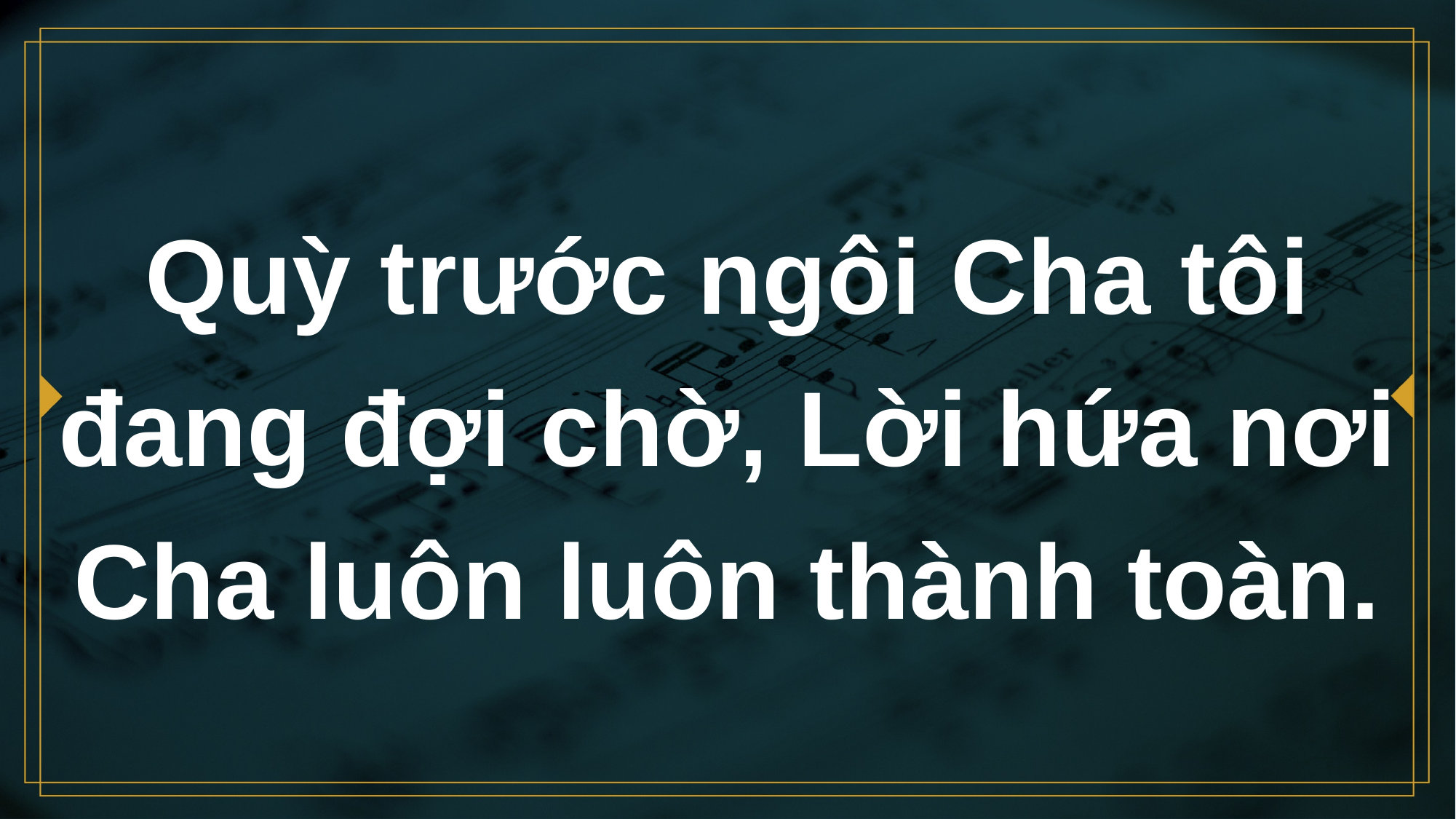

# Quỳ trước ngôi Cha tôi đang đợi chờ, Lời hứa nơi Cha luôn luôn thành toàn.